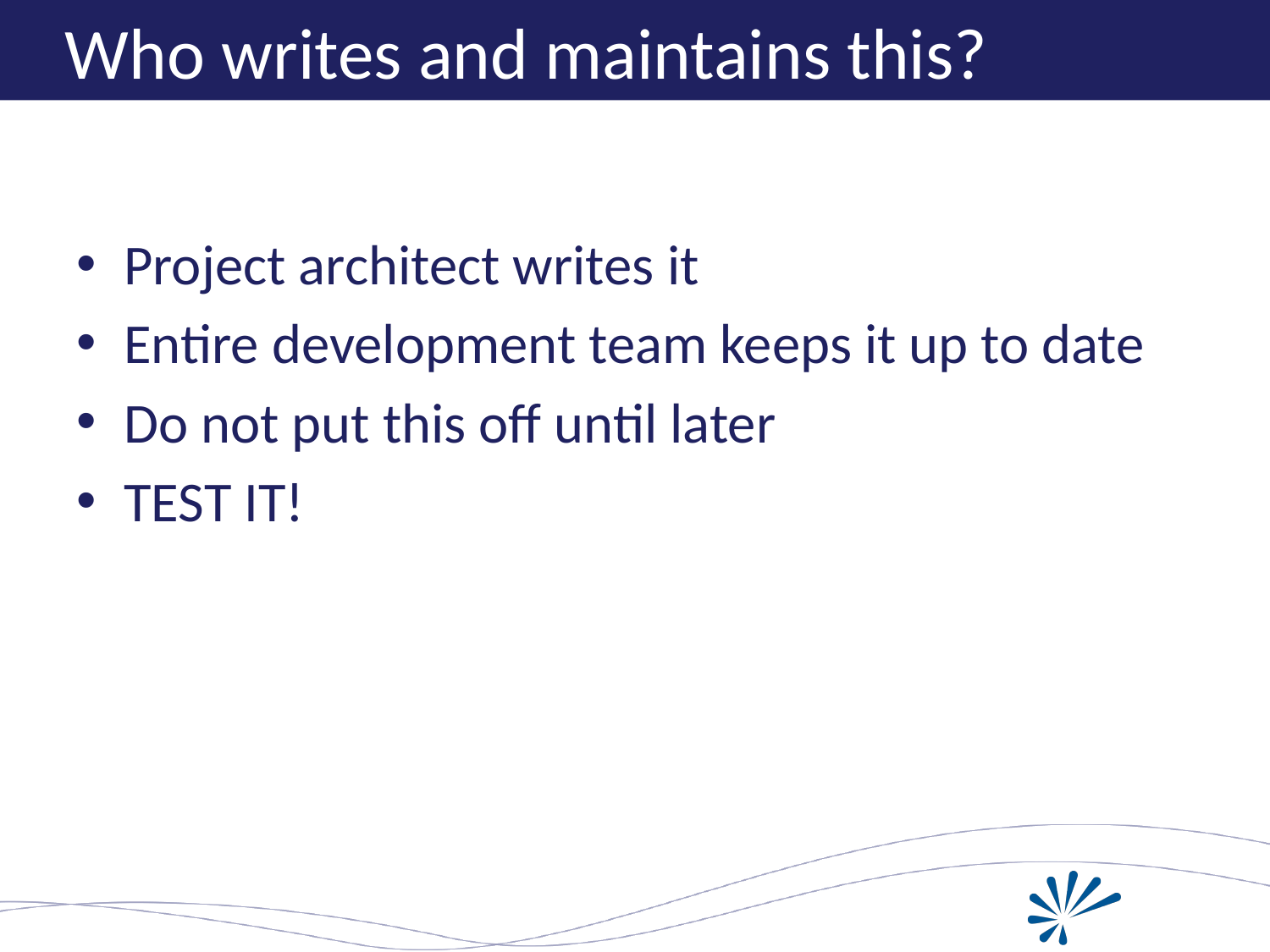

# Who writes and maintains this?
Project architect writes it
Entire development team keeps it up to date
Do not put this off until later
TEST IT!